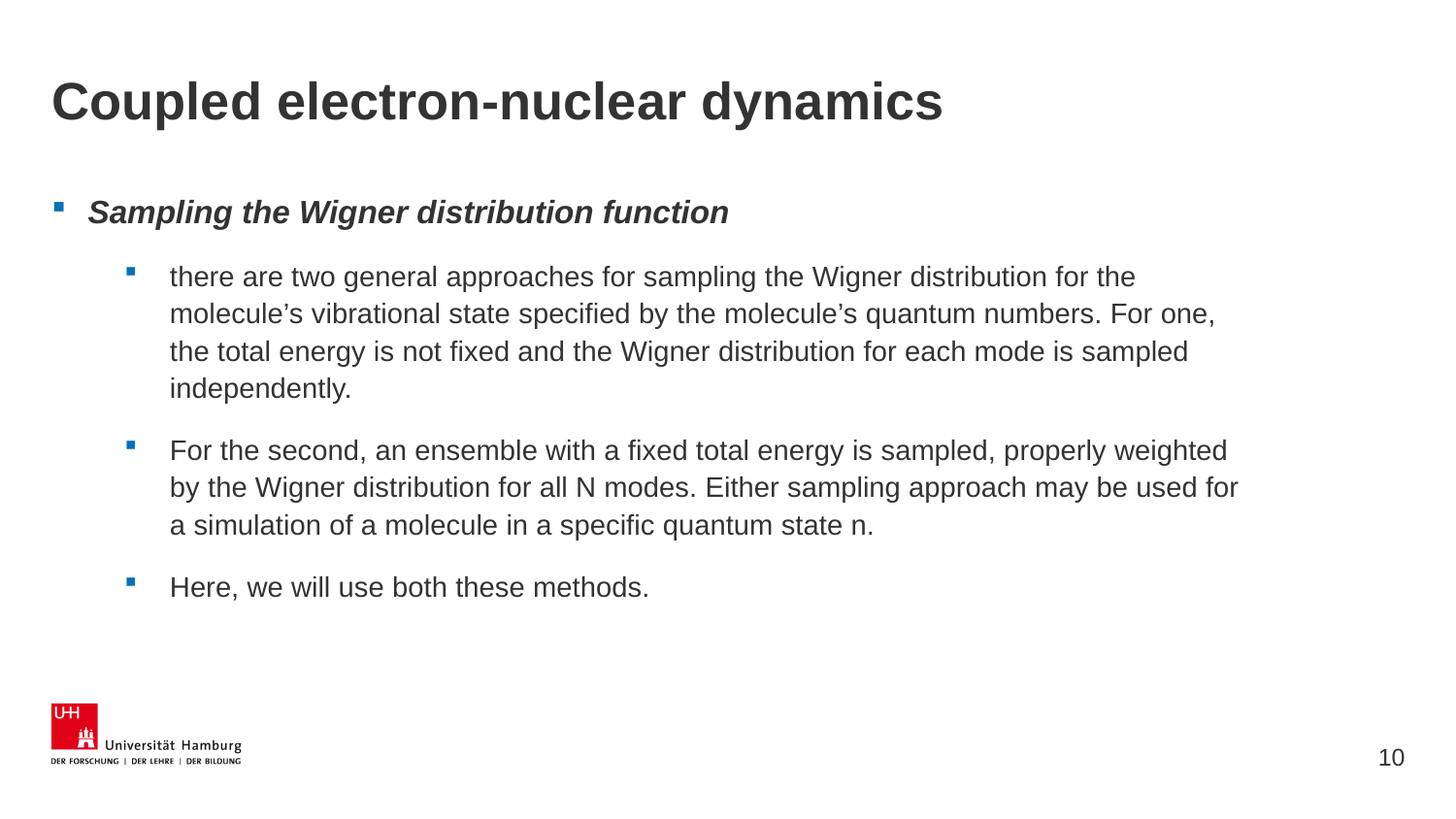

# Coupled electron-nuclear dynamics
Sampling the Wigner distribution function
there are two general approaches for sampling the Wigner distribution for the molecule’s vibrational state specified by the molecule’s quantum numbers. For one, the total energy is not fixed and the Wigner distribution for each mode is sampled independently.
For the second, an ensemble with a fixed total energy is sampled, properly weighted by the Wigner distribution for all N modes. Either sampling approach may be used for a simulation of a molecule in a specific quantum state n.
Here, we will use both these methods.

10